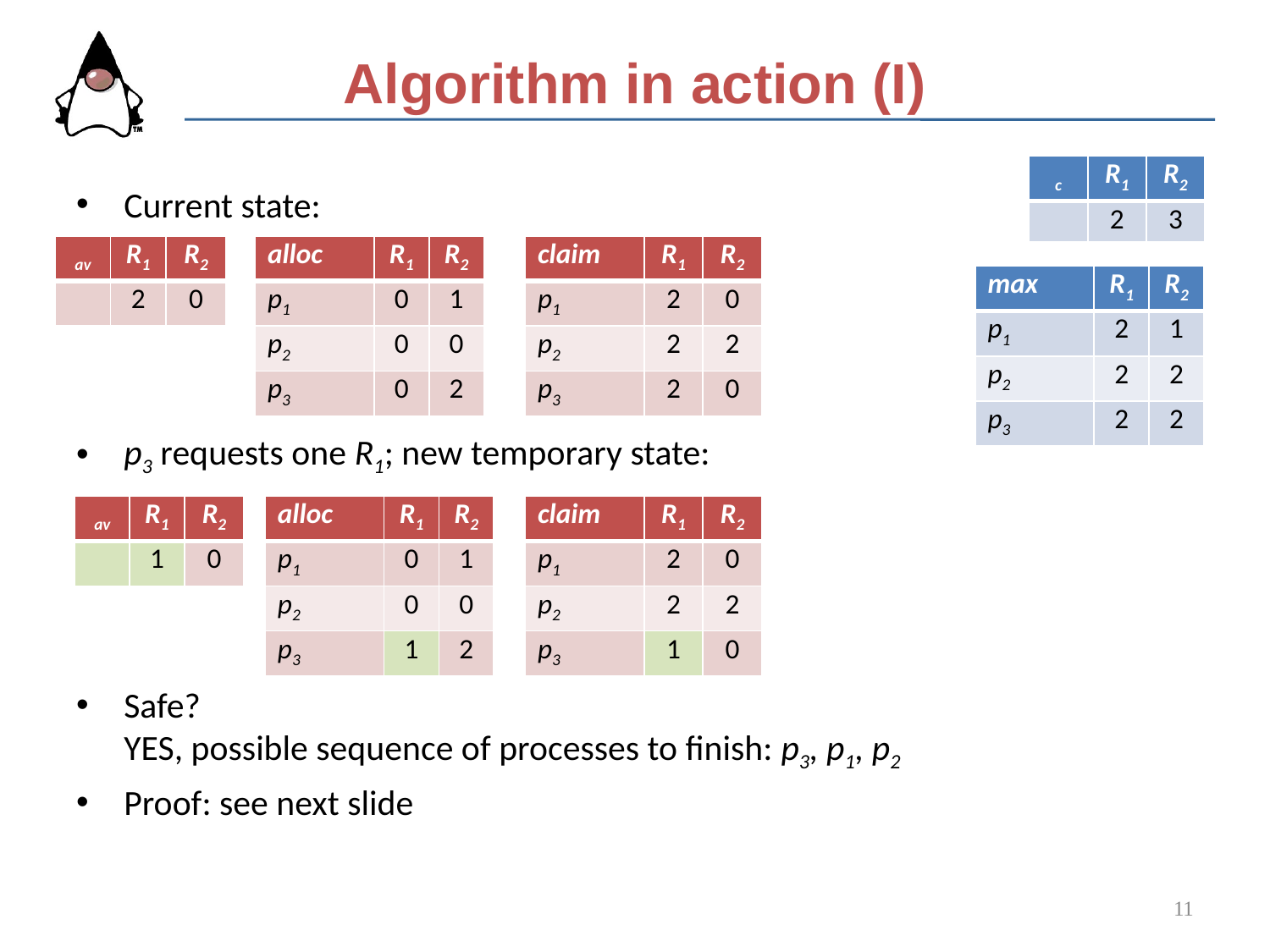

# Algorithm in action (I)
| c | R1 | R2 |
| --- | --- | --- |
|  | 2 | 3 |
Current state:

p3 requests one R1; new temporary state:

Safe?
YES, possible sequence of processes to finish: p3, p1, p2
Proof: see next slide

| av | R1 | R2 |
| --- | --- | --- |
|  | 2 | 0 |
| alloc | R1 | R2 |
| --- | --- | --- |
| p1 | 0 | 1 |
| p2 | 0 | 0 |
| p3 | 0 | 2 |
| claim | R1 | R2 |
| --- | --- | --- |
| p1 | 2 | 0 |
| p2 | 2 | 2 |
| p3 | 2 | 0 |
| max | R1 | R2 |
| --- | --- | --- |
| p1 | 2 | 1 |
| p2 | 2 | 2 |
| p3 | 2 | 2 |
| av | R1 | R2 |
| --- | --- | --- |
|  | 1 | 0 |
| alloc | R1 | R2 |
| --- | --- | --- |
| p1 | 0 | 1 |
| p2 | 0 | 0 |
| p3 | 1 | 2 |
| claim | R1 | R2 |
| --- | --- | --- |
| p1 | 2 | 0 |
| p2 | 2 | 2 |
| p3 | 1 | 0 |
11